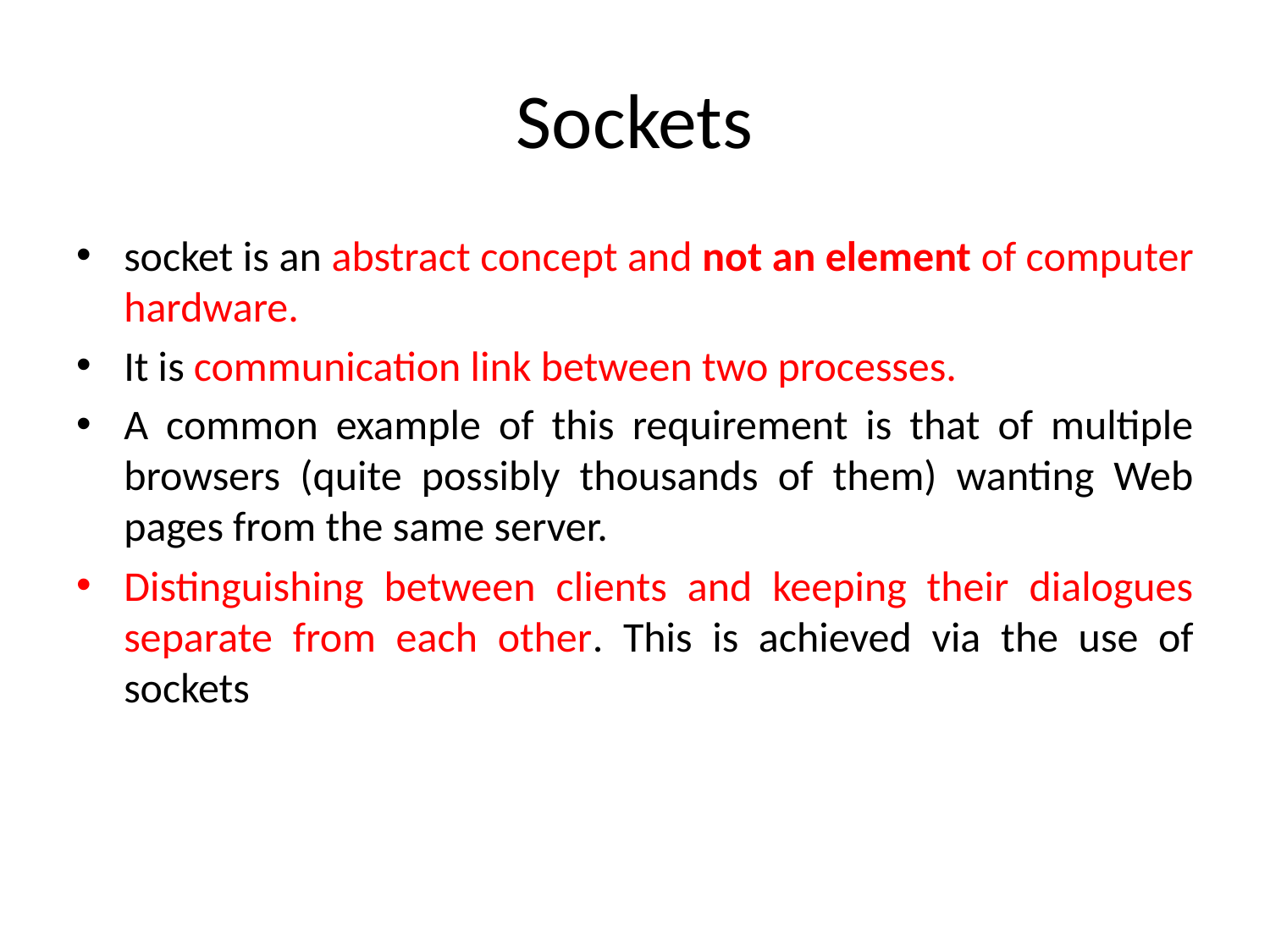

# Sockets
socket is an abstract concept and not an element of computer hardware.
It is communication link between two processes.
A common example of this requirement is that of multiple browsers (quite possibly thousands of them) wanting Web pages from the same server.
Distinguishing between clients and keeping their dialogues separate from each other. This is achieved via the use of sockets